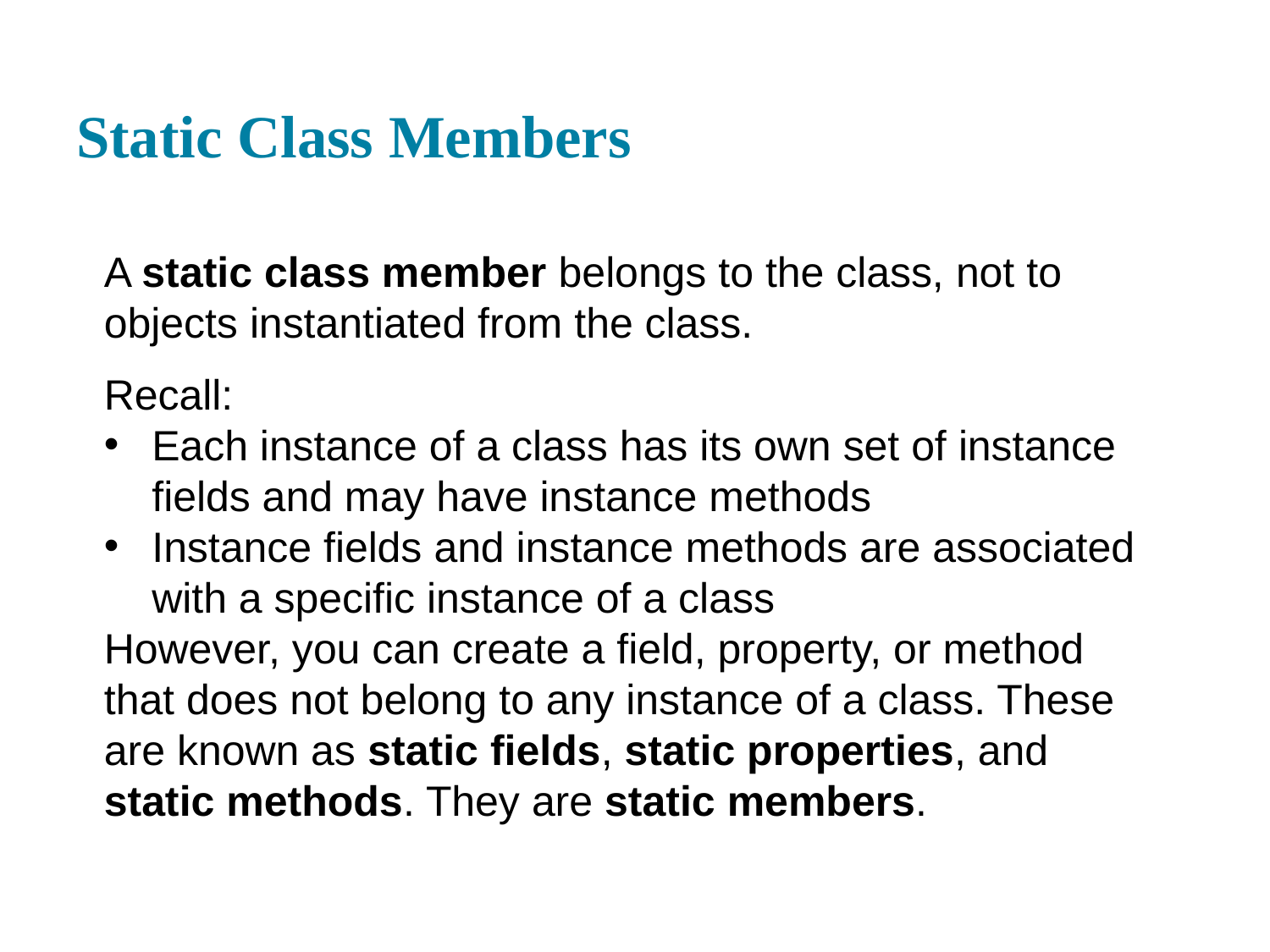

# Static Class Members
A static class member belongs to the class, not to objects instantiated from the class.
Recall:
Each instance of a class has its own set of instance fields and may have instance methods
Instance fields and instance methods are associated with a specific instance of a class
However, you can create a field, property, or method that does not belong to any instance of a class. These are known as static fields, static properties, and static methods. They are static members.